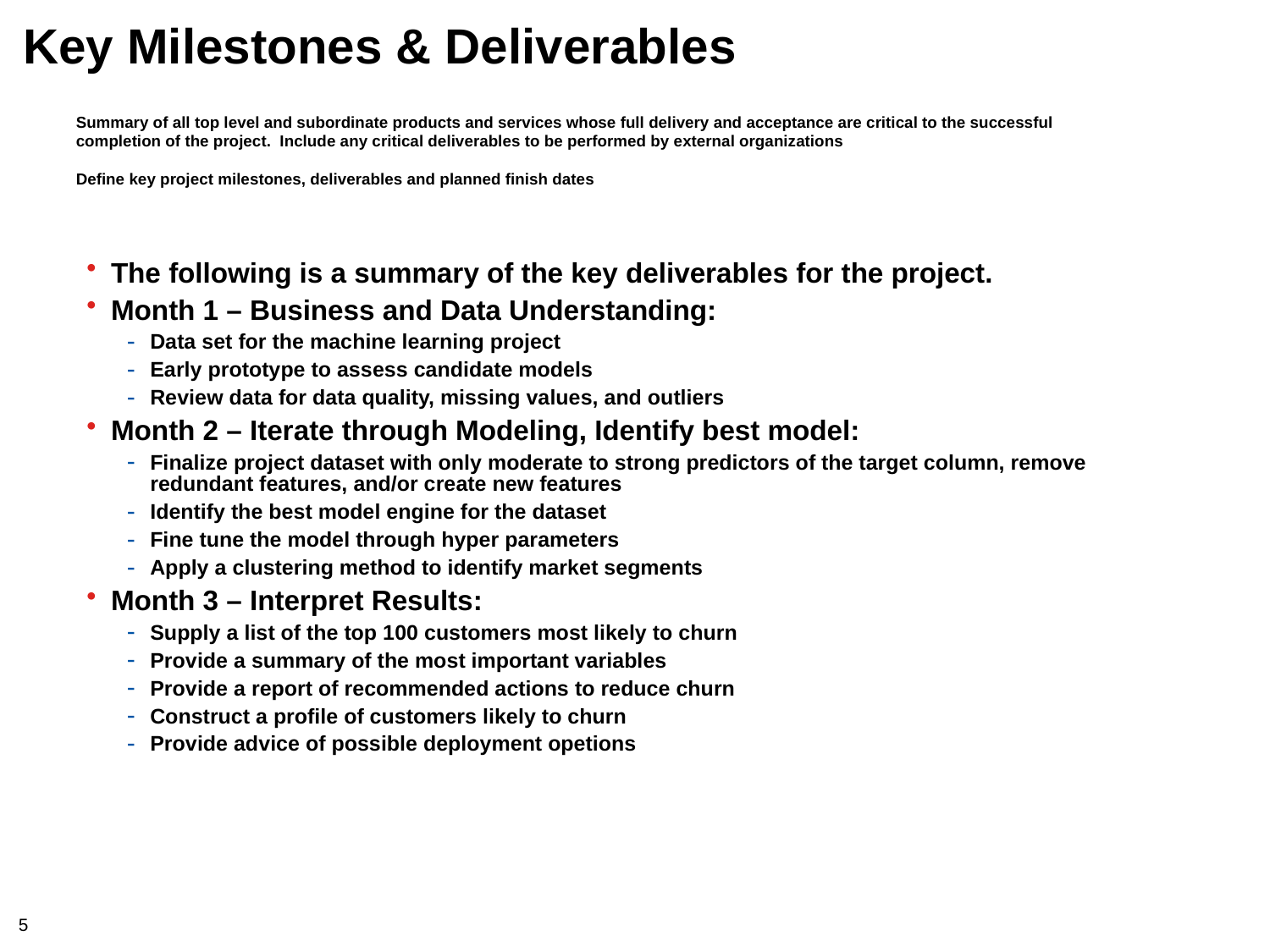

# Key Milestones & Deliverables
Summary of all top level and subordinate products and services whose full delivery and acceptance are critical to the successful completion of the project.  Include any critical deliverables to be performed by external organizations

Define key project milestones, deliverables and planned finish dates
The following is a summary of the key deliverables for the project.
Month 1 – Business and Data Understanding:
Data set for the machine learning project
Early prototype to assess candidate models
Review data for data quality, missing values, and outliers
Month 2 – Iterate through Modeling, Identify best model:
Finalize project dataset with only moderate to strong predictors of the target column, remove redundant features, and/or create new features
Identify the best model engine for the dataset
Fine tune the model through hyper parameters
Apply a clustering method to identify market segments
Month 3 – Interpret Results:
Supply a list of the top 100 customers most likely to churn
Provide a summary of the most important variables
Provide a report of recommended actions to reduce churn
Construct a profile of customers likely to churn
Provide advice of possible deployment opetions